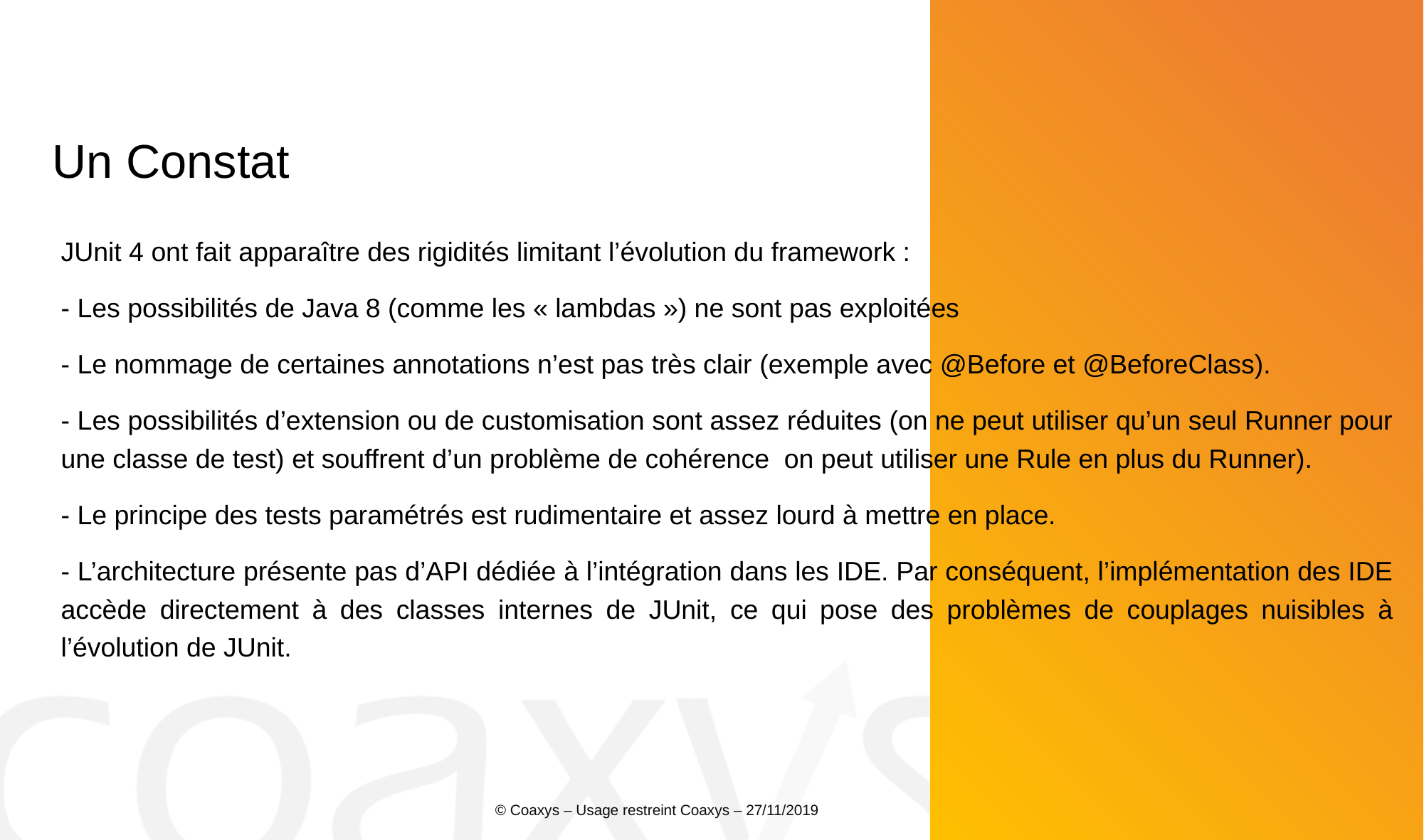

Un Constat
JUnit 4 ont fait apparaître des rigidités limitant l’évolution du framework :
- Les possibilités de Java 8 (comme les « lambdas ») ne sont pas exploitées
- Le nommage de certaines annotations n’est pas très clair (exemple avec @Before et @BeforeClass).
- Les possibilités d’extension ou de customisation sont assez réduites (on ne peut utiliser qu’un seul Runner pour une classe de test) et souffrent d’un problème de cohérence  on peut utiliser une Rule en plus du Runner).
- Le principe des tests paramétrés est rudimentaire et assez lourd à mettre en place.
- L’architecture présente pas d’API dédiée à l’intégration dans les IDE. Par conséquent, l’implémentation des IDE accède directement à des classes internes de JUnit, ce qui pose des problèmes de couplages nuisibles à l’évolution de JUnit.